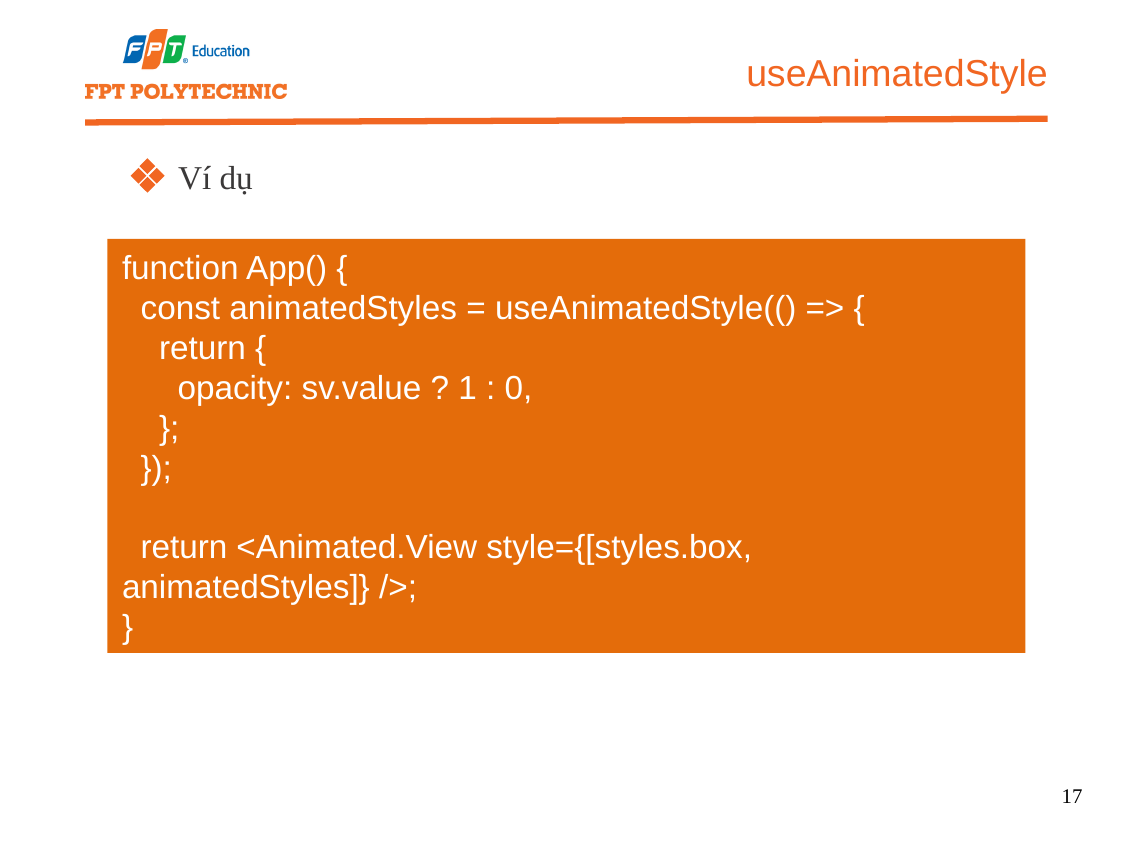

useAnimatedStyle

Ví dụ

function App() {
  const animatedStyles = useAnimatedStyle(() => {
    return {
      opacity: sv.value ? 1 : 0,
    };
  });

  return <Animated.View style={[styles.box, animatedStyles]} />;
}
17